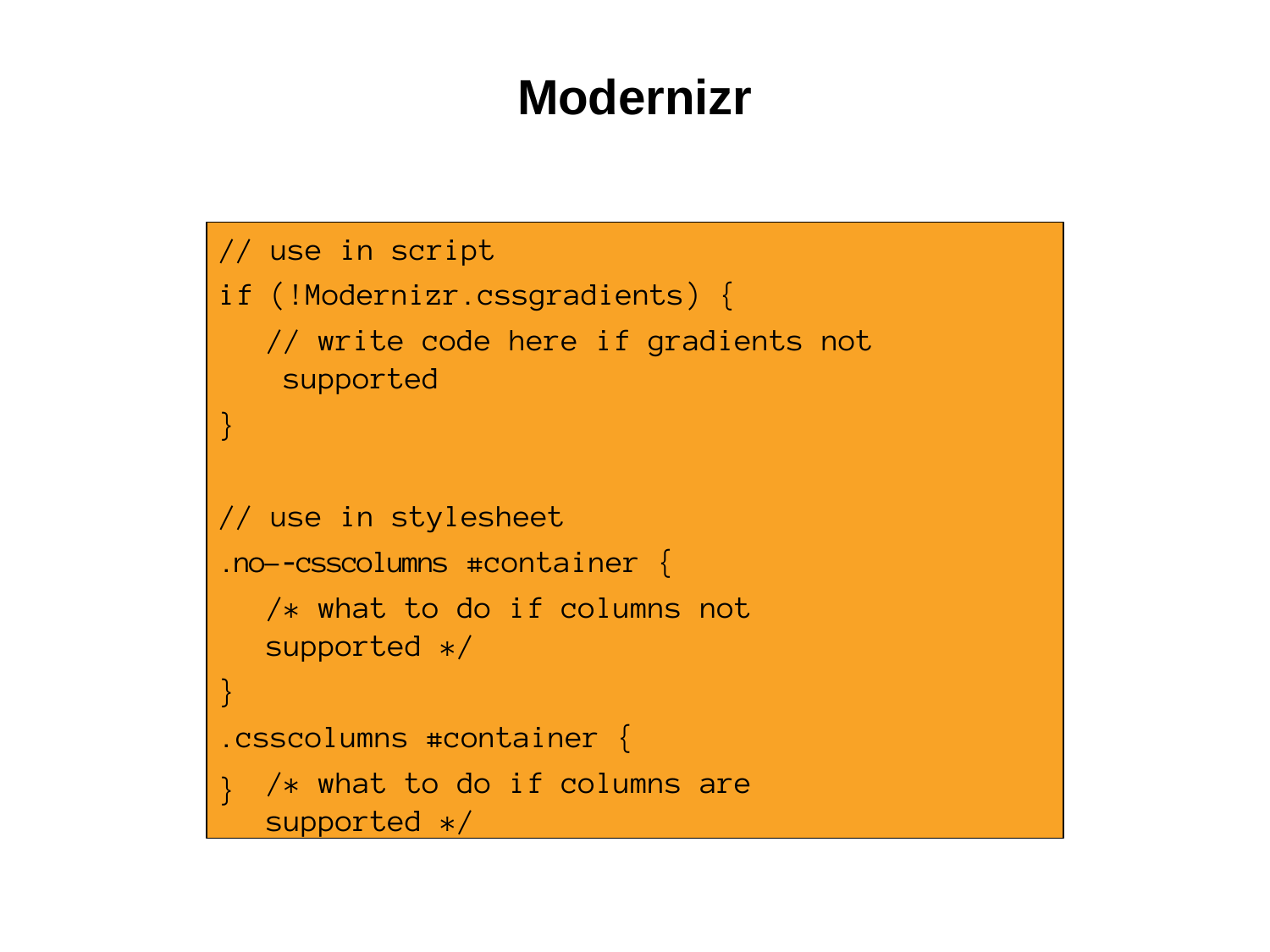

# Modernizr
// use in script
if (!Modernizr.cssgradients) {
// write code here if gradients not  supported
}

// use in stylesheet
.no-­‐csscolumns #container {
/* what to do if columns not supported */
}
.csscolumns #container {
/* what to do if columns are supported */
}
6